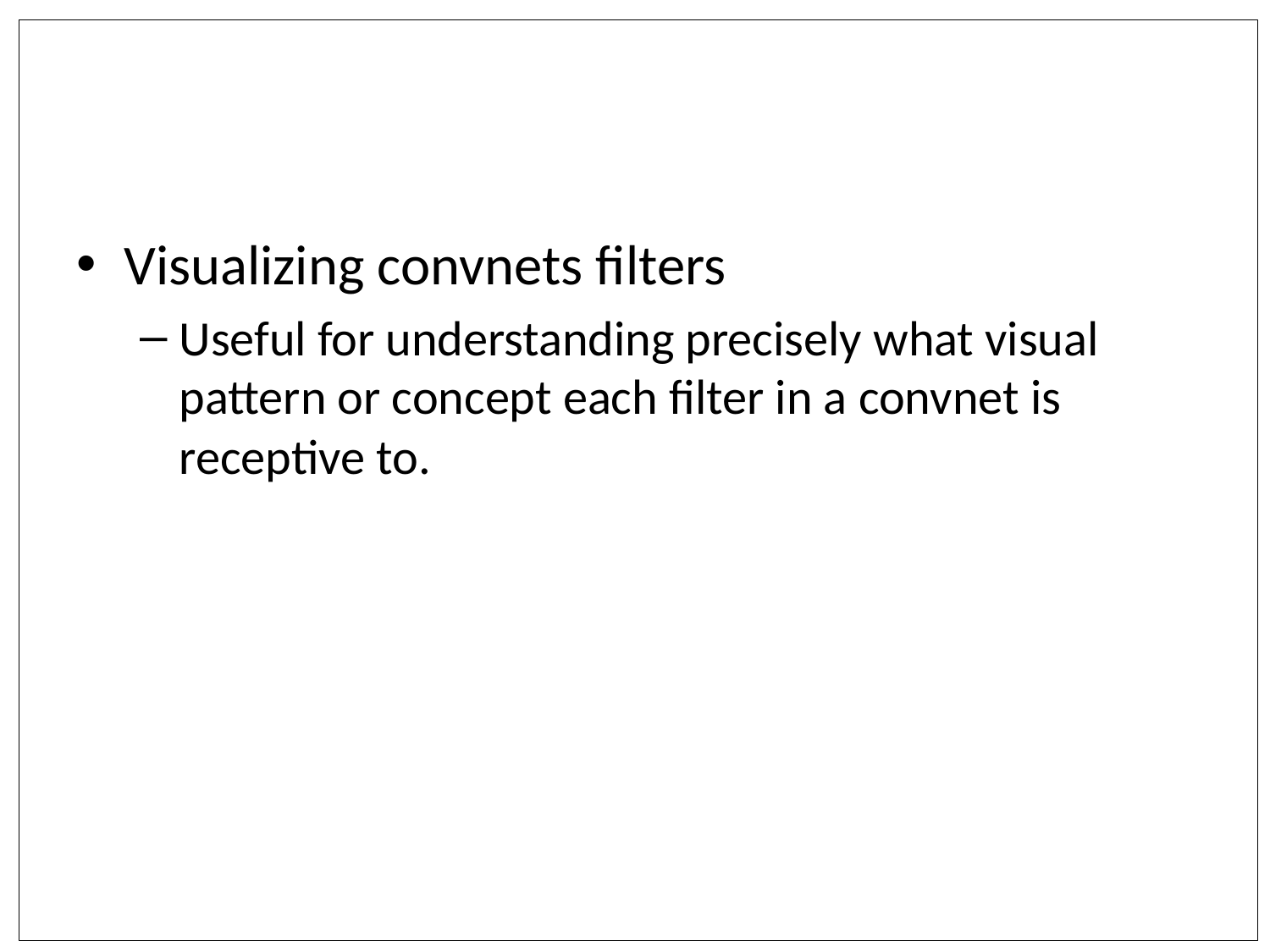

#
Visualizing convnets filters
Useful for understanding precisely what visual pattern or concept each filter in a convnet is receptive to.